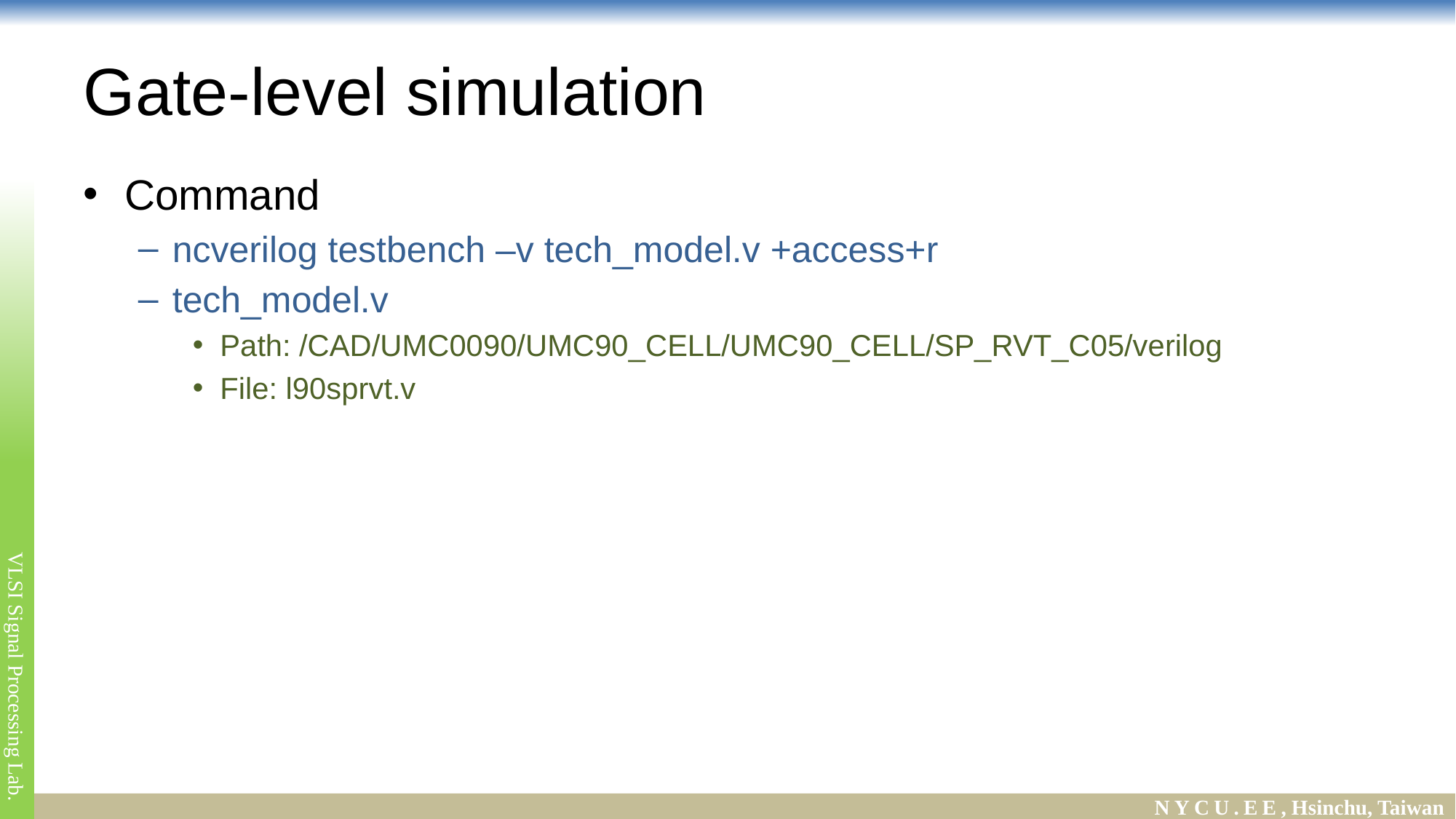

# Gate-level simulation
Command
ncverilog testbench –v tech_model.v +access+r
tech_model.v
Path: /CAD/UMC0090/UMC90_CELL/UMC90_CELL/SP_RVT_C05/verilog
File: l90sprvt.v